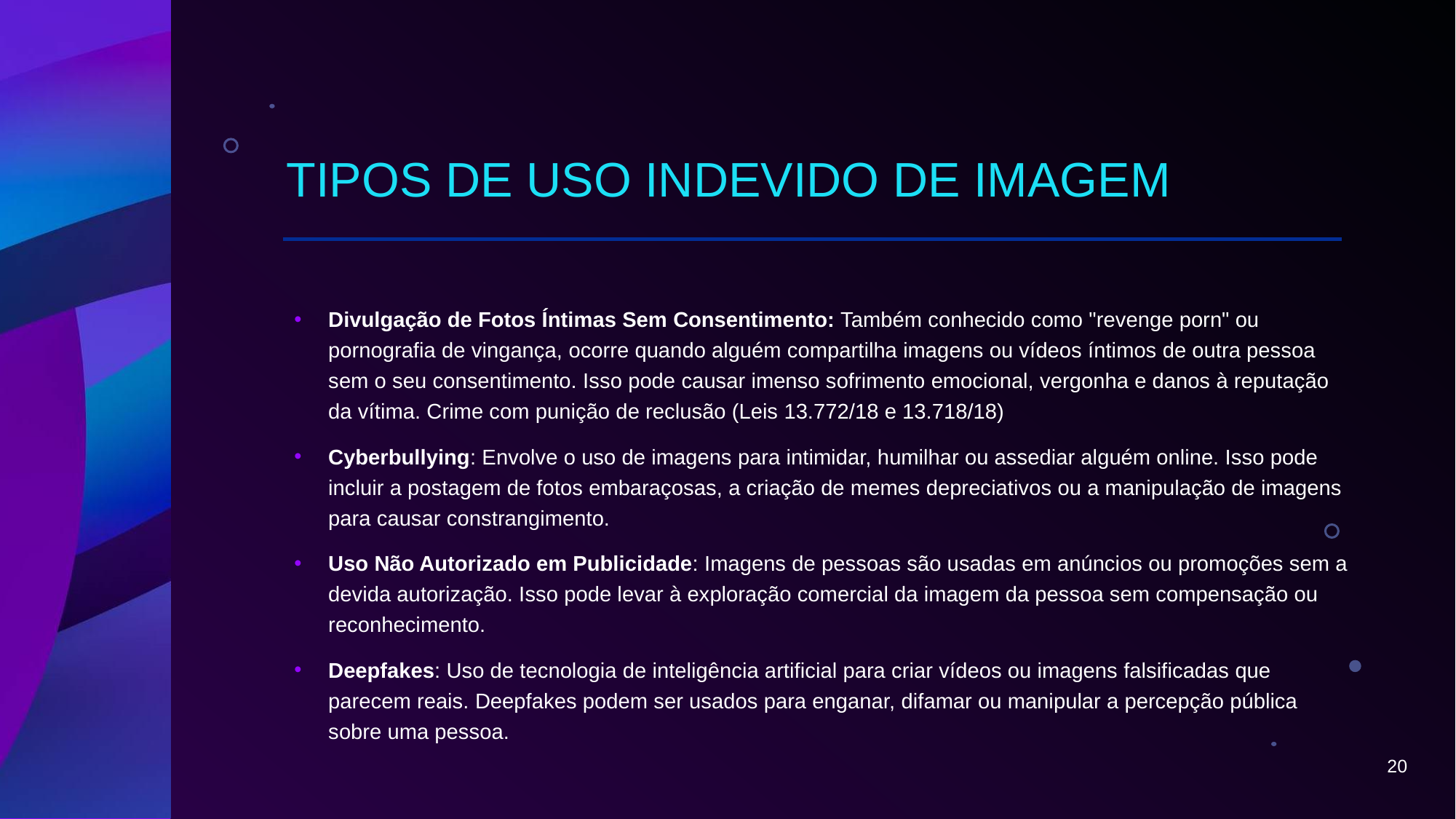

# Tipos de Uso Indevido de Imagem
Divulgação de Fotos Íntimas Sem Consentimento: Também conhecido como "revenge porn" ou pornografia de vingança, ocorre quando alguém compartilha imagens ou vídeos íntimos de outra pessoa sem o seu consentimento. Isso pode causar imenso sofrimento emocional, vergonha e danos à reputação da vítima. Crime com punição de reclusão (Leis 13.772/18 e 13.718/18)
Cyberbullying: Envolve o uso de imagens para intimidar, humilhar ou assediar alguém online. Isso pode incluir a postagem de fotos embaraçosas, a criação de memes depreciativos ou a manipulação de imagens para causar constrangimento.
Uso Não Autorizado em Publicidade: Imagens de pessoas são usadas em anúncios ou promoções sem a devida autorização. Isso pode levar à exploração comercial da imagem da pessoa sem compensação ou reconhecimento.
Deepfakes: Uso de tecnologia de inteligência artificial para criar vídeos ou imagens falsificadas que parecem reais. Deepfakes podem ser usados para enganar, difamar ou manipular a percepção pública sobre uma pessoa.
20